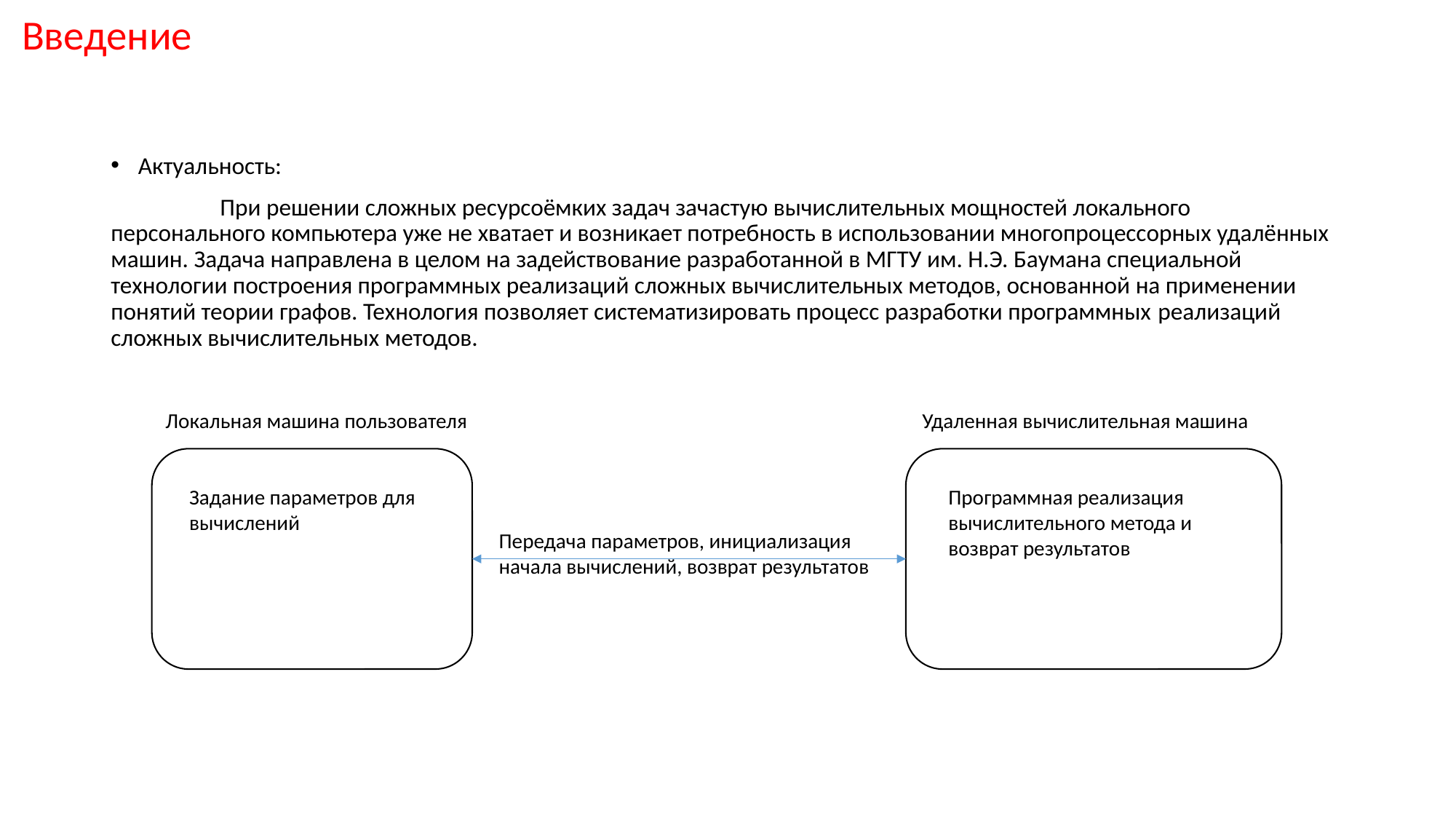

# Введение
Актуальность:
	При решении сложных ресурсоёмких задач зачастую вычислительных мощностей локального персонального компьютера уже не хватает и возникает потребность в использовании многопроцессорных удалённых машин. Задача направлена в целом на задействование разработанной в МГТУ им. Н.Э. Баумана специальной технологии построения программных реализаций сложных вычислительных методов, основанной на применении понятий теории графов. Технология позволяет систематизировать процесс разработки программных реализаций сложных вычислительных методов.

          Локальная машина пользователя				          Удаленная вычислительная машина

Задание параметров для вычислений
Программная реализация вычислительного метода и возврат результатов
Передача параметров, инициализация начала вычислений, возврат результатов